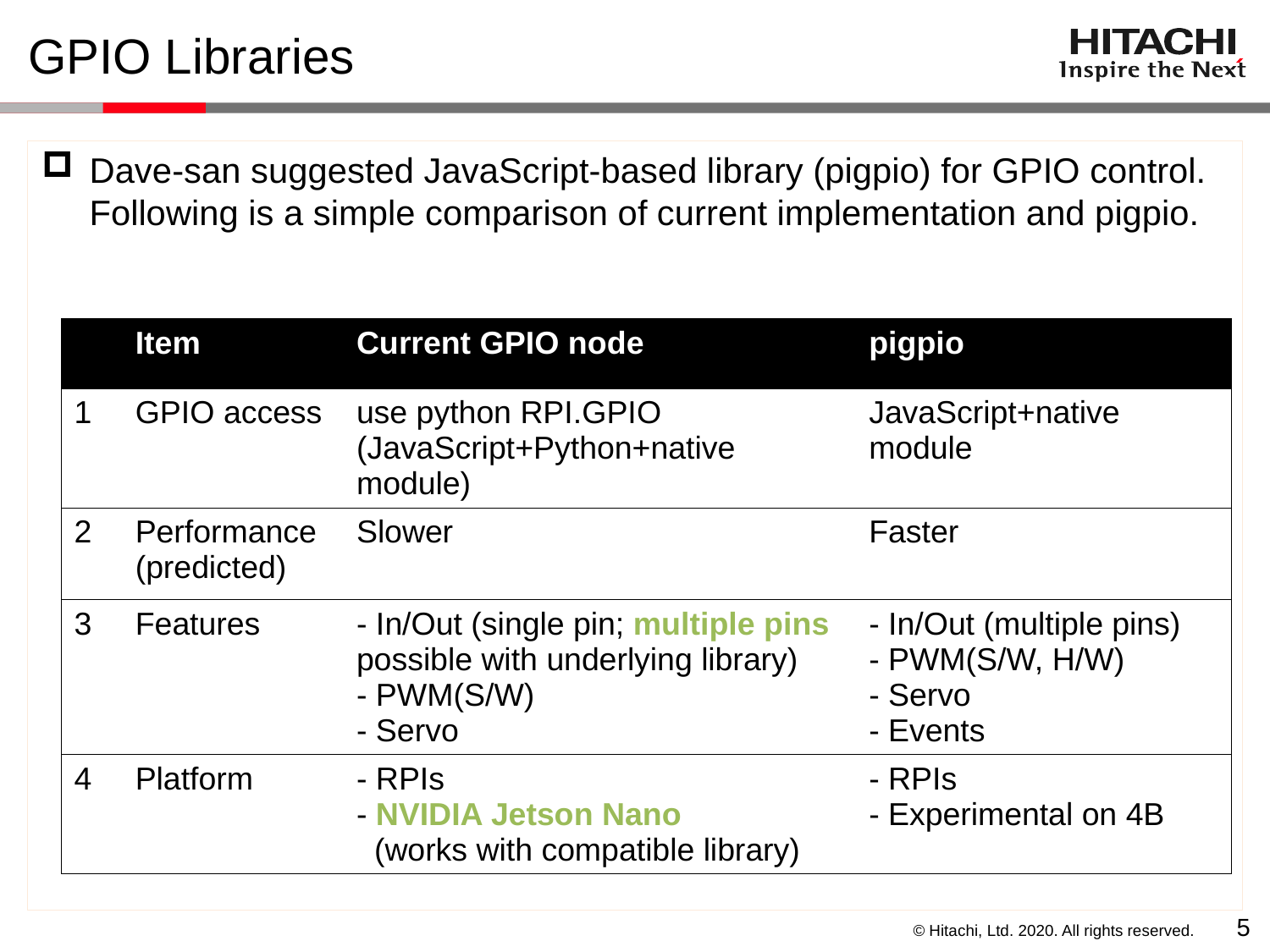

# GPIO Libraries
Dave-san suggested JavaScript-based library (pigpio) for GPIO control.  Following is a simple comparison of current implementation and pigpio.
|  | Item | Current GPIO node | pigpio |
| --- | --- | --- | --- |
| 1 | GPIO access | use python RPI.GPIO (JavaScript+Python+native module) | JavaScript+native module |
| 2 | Performance (predicted) | Slower | Faster |
| 3 | Features | - In/Out (single pin; multiple pins possible with underlying library) - PWM(S/W) - Servo | - In/Out (multiple pins) - PWM(S/W, H/W) - Servo - Events |
| 4 | Platform | - RPIs - NVIDIA Jetson Nano (works with compatible library) | - RPIs - Experimental on 4B |
5